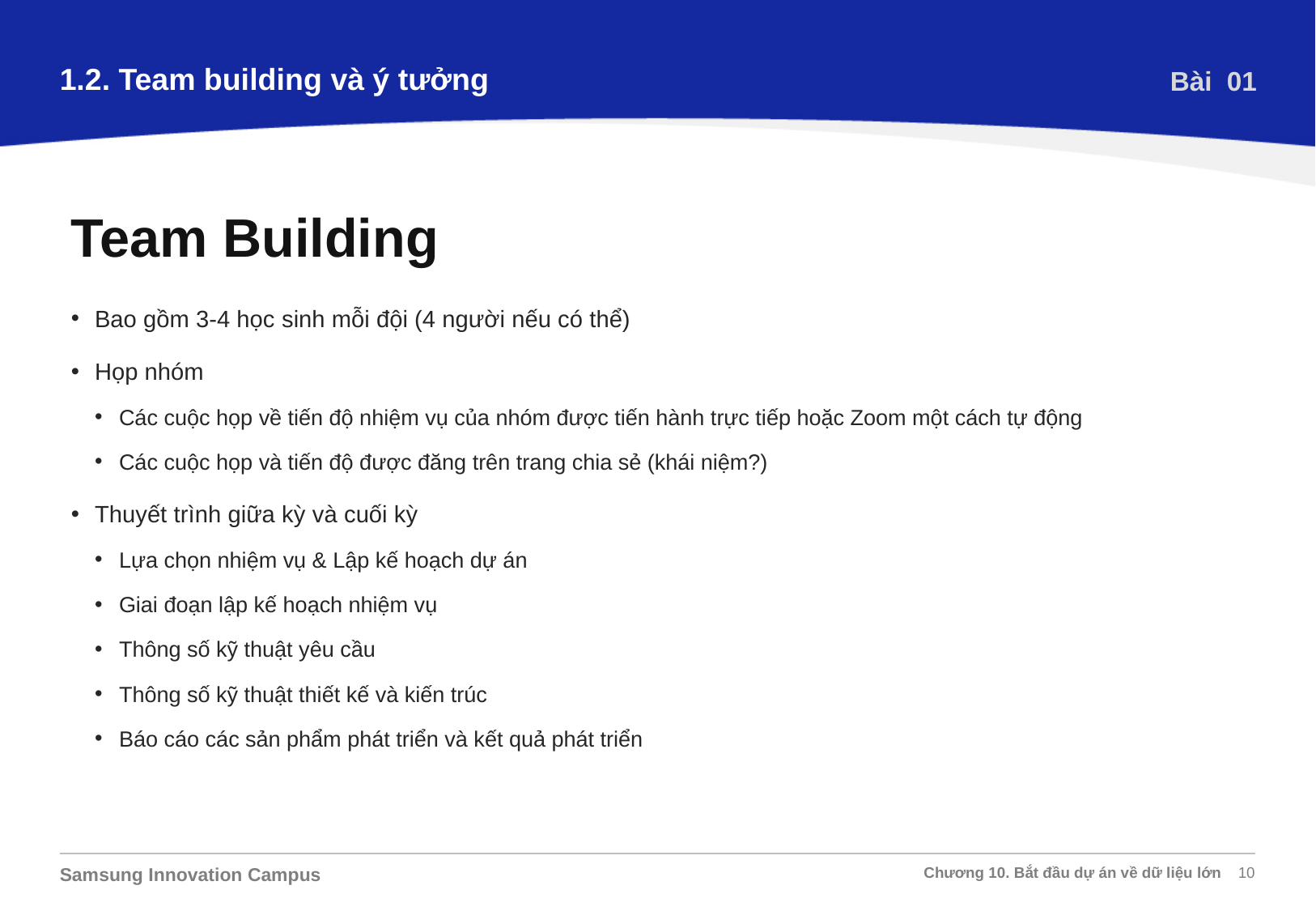

1.2. Team building và ý tưởng
Bài  01

Team Building
Bao gồm 3-4 học sinh mỗi đội (4 người nếu có thể)
Họp nhóm
Các cuộc họp về tiến độ nhiệm vụ của nhóm được tiến hành trực tiếp hoặc Zoom một cách tự động
Các cuộc họp và tiến độ được đăng trên trang chia sẻ (khái niệm?)
Thuyết trình giữa kỳ và cuối kỳ
Lựa chọn nhiệm vụ & Lập kế hoạch dự án
Giai đoạn lập kế hoạch nhiệm vụ
Thông số kỹ thuật yêu cầu
Thông số kỹ thuật thiết kế và kiến trúc
Báo cáo các sản phẩm phát triển và kết quả phát triển